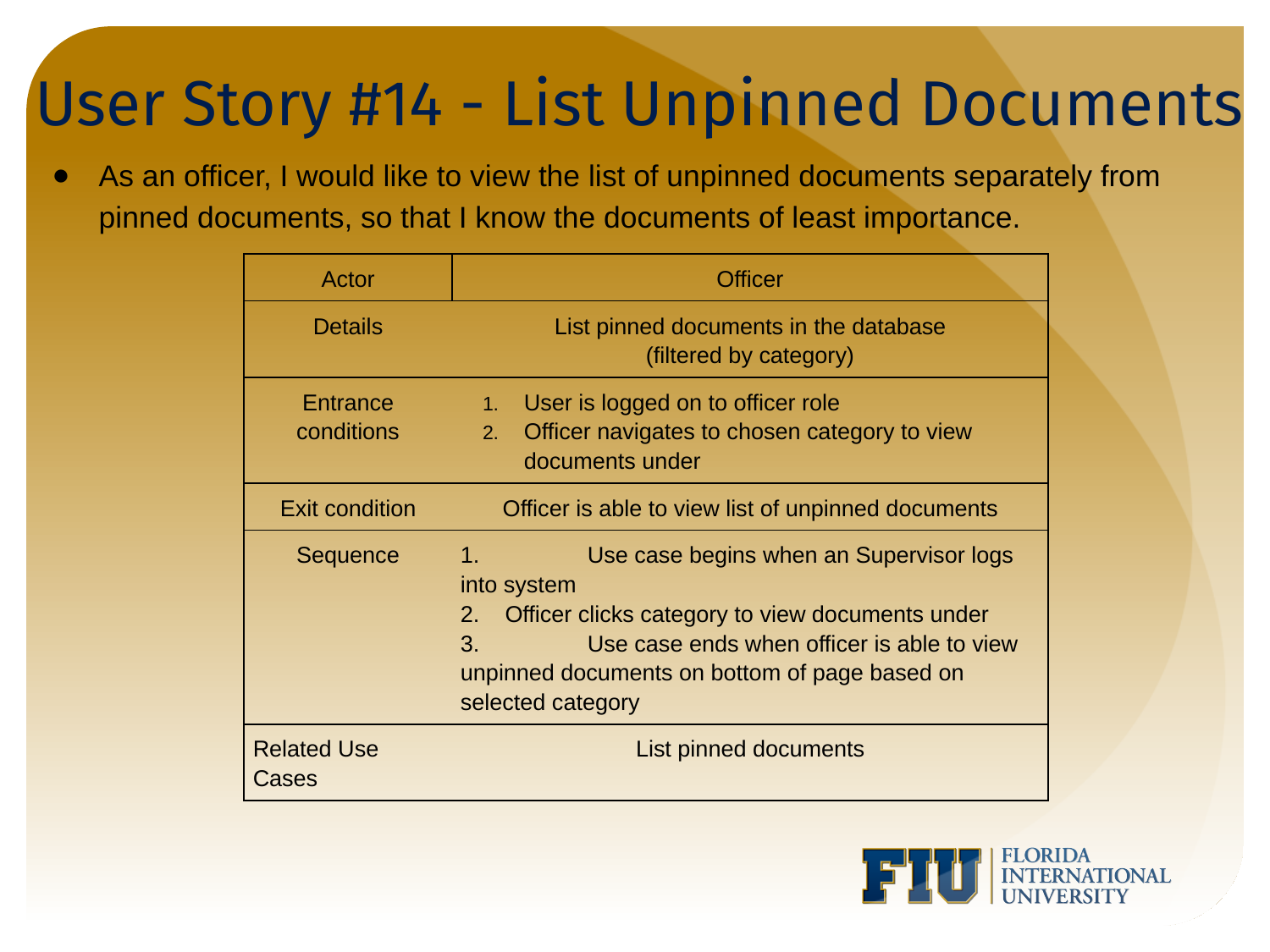

# User Story #14 - List Unpinned Documents
As an officer, I would like to view the list of unpinned documents separately from pinned documents, so that I know the documents of least importance.
| Actor | Officer |
| --- | --- |
| Details | List pinned documents in the database (filtered by category) |
| Entrance conditions | User is logged on to officer role Officer navigates to chosen category to view documents under |
| Exit condition | Officer is able to view list of unpinned documents |
| Sequence | 1. Use case begins when an Supervisor logs into system 2. Officer clicks category to view documents under 3. Use case ends when officer is able to view unpinned documents on bottom of page based on selected category |
| Related Use Cases | List pinned documents |